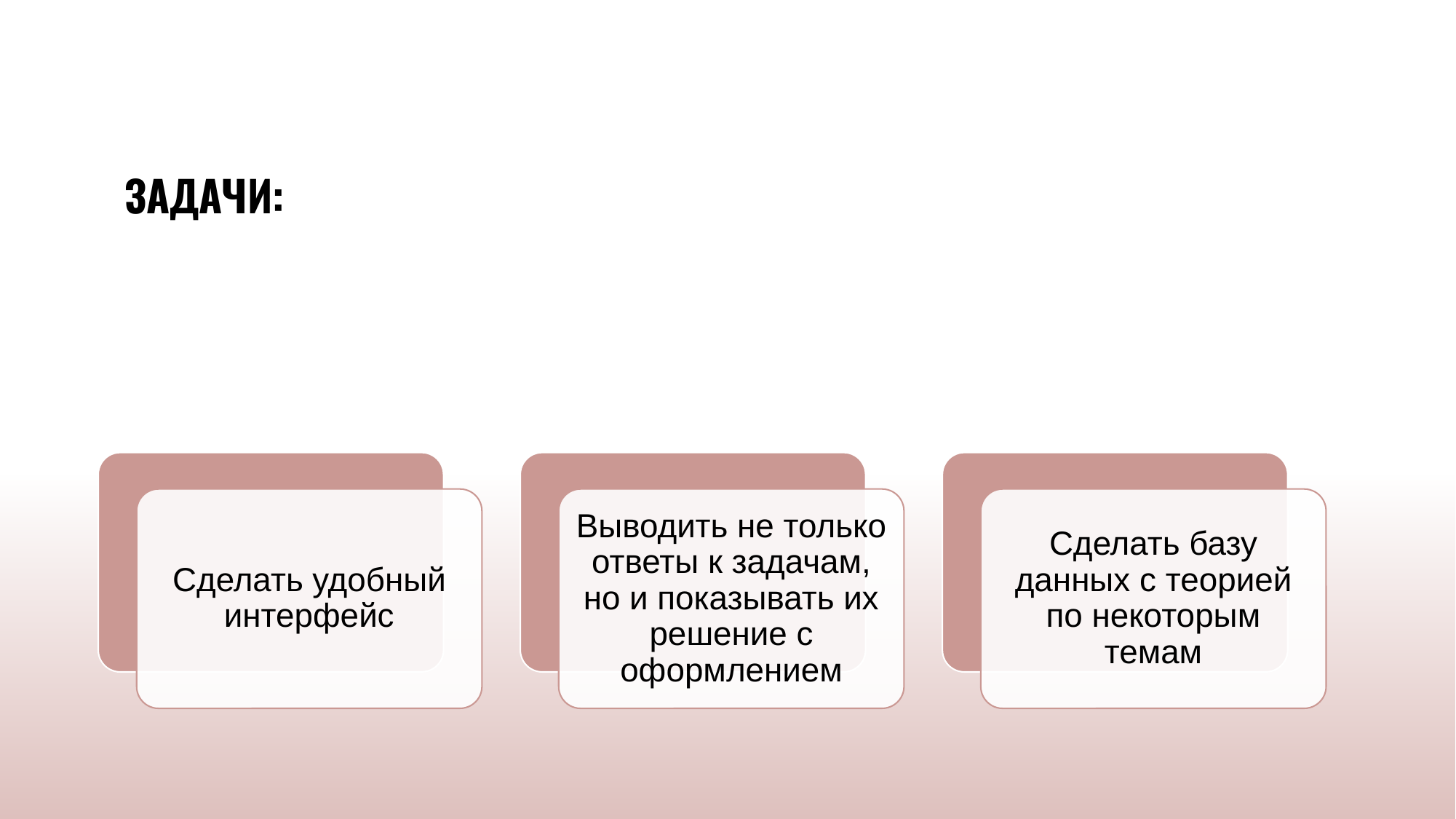

# ЗАДАЧИ:

Сделать удобный интерфейс
Выводить не только ответы к задачам, но и показывать их решение с оформлением
Сделать базу данных с теорией по некоторым темам